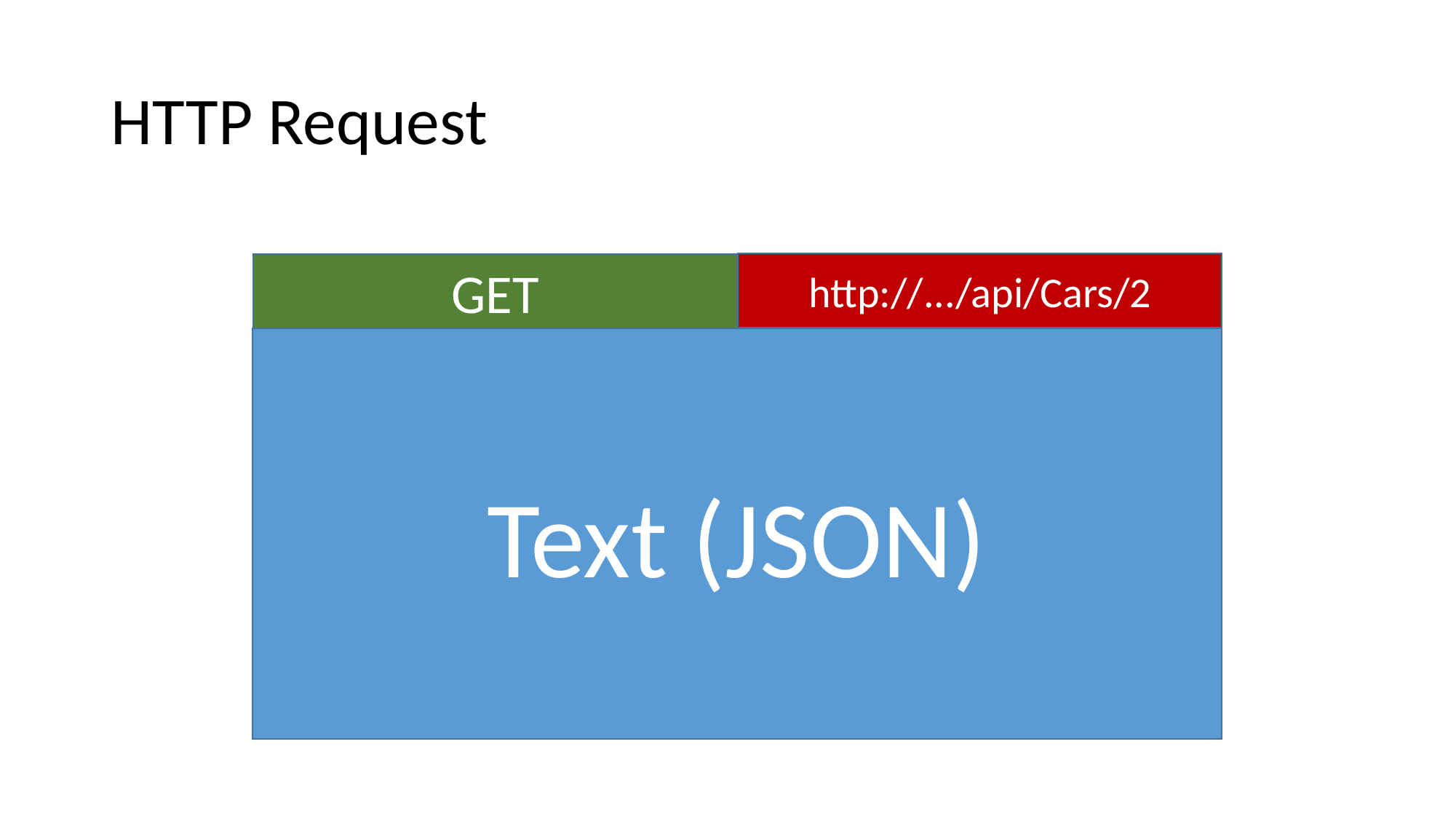

# HTTP Request
http://.../api/Cars/2
GET
Text (JSON)